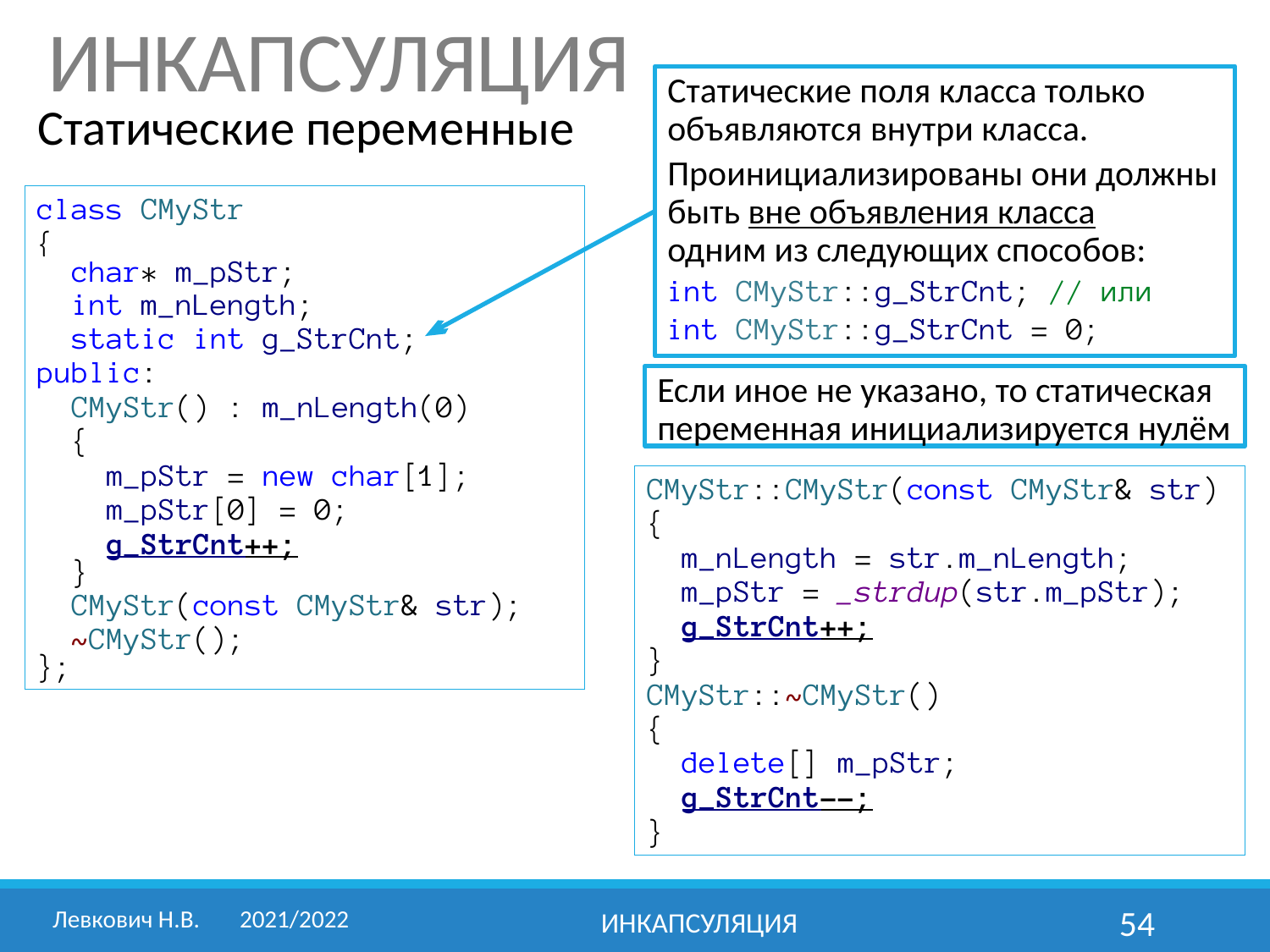

# ИНКАПСУЛЯЦИЯ
Статические поля класса только объявляются внутри класса.
Проинициализированы они должны быть вне объявления класса
одним из следующих способов:
int CMyStr::g_StrCnt; // или
int CMyStr::g_StrCnt = 0;

Статические переменные

class CMyStr
{
  char* m_pStr;
  int m_nLength;
  static int g_StrCnt;
public:
  CMyStr() : m_nLength(0)
  {
    m_pStr = new char[1];
    m_pStr[0] = 0;
    g_StrCnt++;
  }
  CMyStr(const CMyStr& str);
  ~CMyStr();
};
Если иное не указано, то статическая переменная инициализируется нулём
CMyStr::CMyStr(const CMyStr& str)
{
  m_nLength = str.m_nLength;
  m_pStr = _strdup(str.m_pStr);
  g_StrCnt++;
}
CMyStr::~CMyStr()
{
  delete[] m_pStr;
  g_StrCnt--;
}
Левкович Н.В.	2021/2022
Инкапсуляция
54